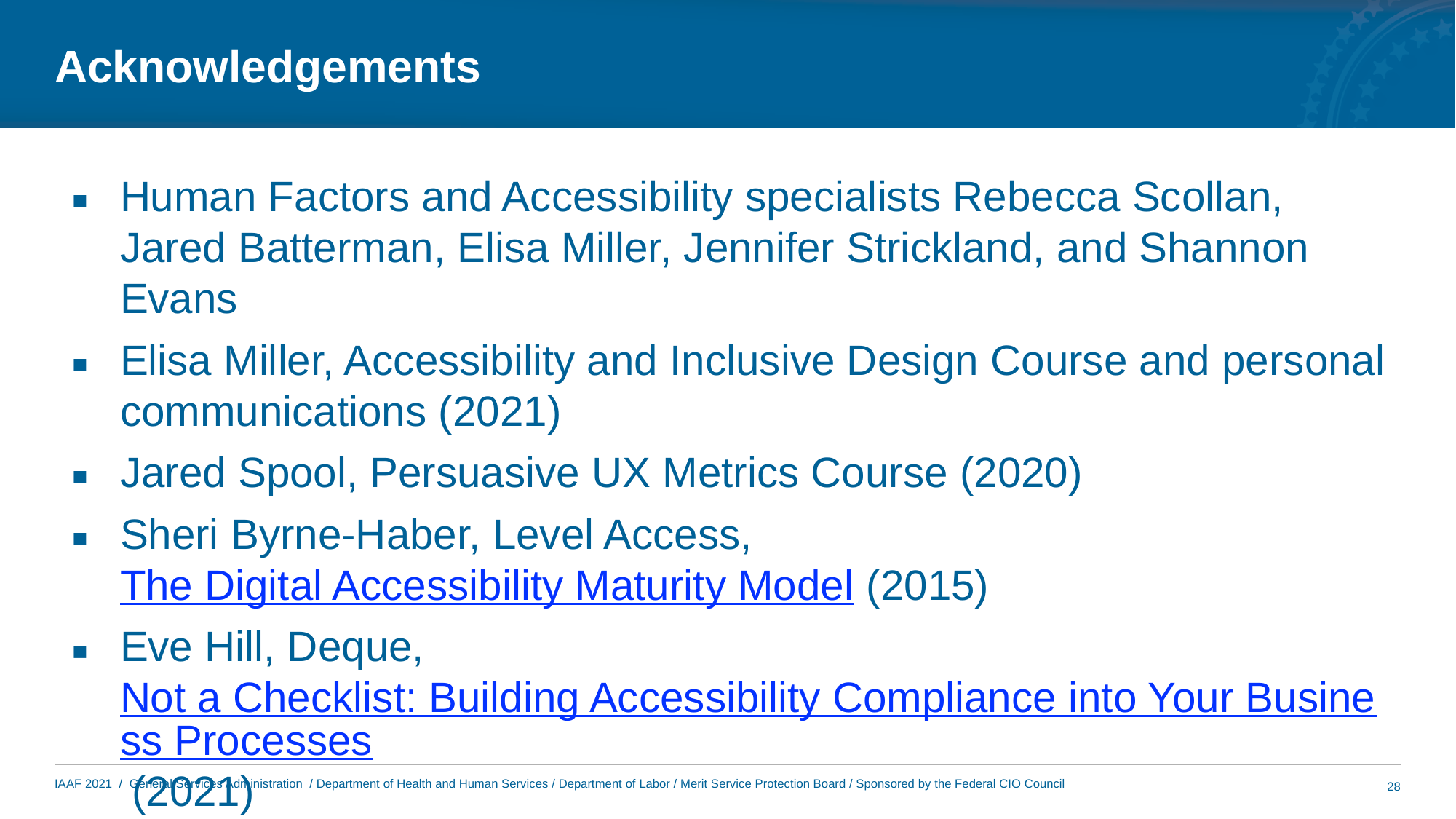

# Acknowledgements
Human Factors and Accessibility specialists Rebecca Scollan, Jared Batterman, Elisa Miller, Jennifer Strickland, and Shannon Evans
Elisa Miller, Accessibility and Inclusive Design Course and personal communications (2021)
Jared Spool, Persuasive UX Metrics Course (2020)
Sheri Byrne-Haber, Level Access, The Digital Accessibility Maturity Model (2015)
Eve Hill, Deque, Not a Checklist: Building Accessibility Compliance into Your Business Processes (2021)
28